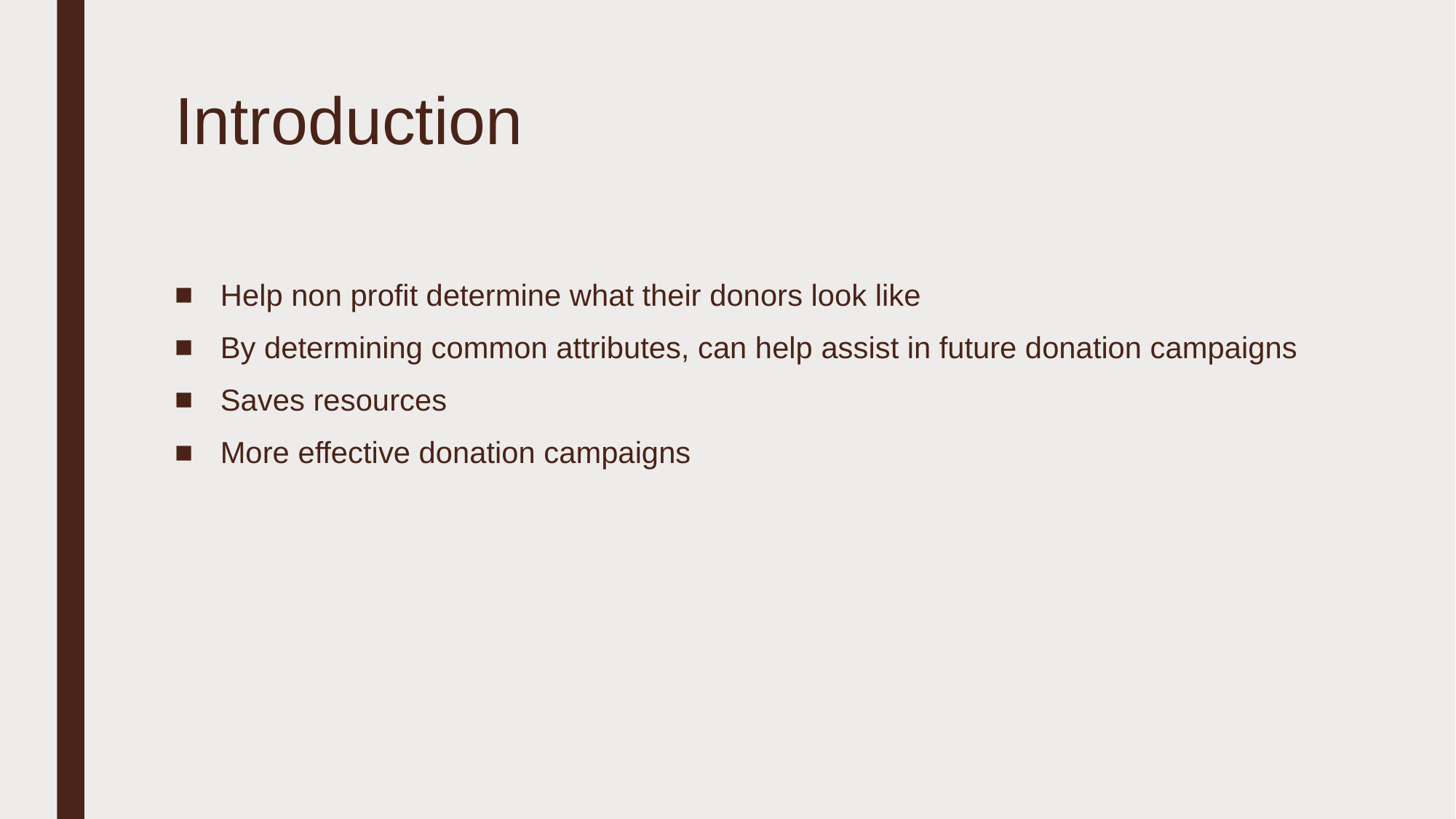

# Introduction
Help non profit determine what their donors look like
By determining common attributes, can help assist in future donation campaigns
Saves resources
More effective donation campaigns